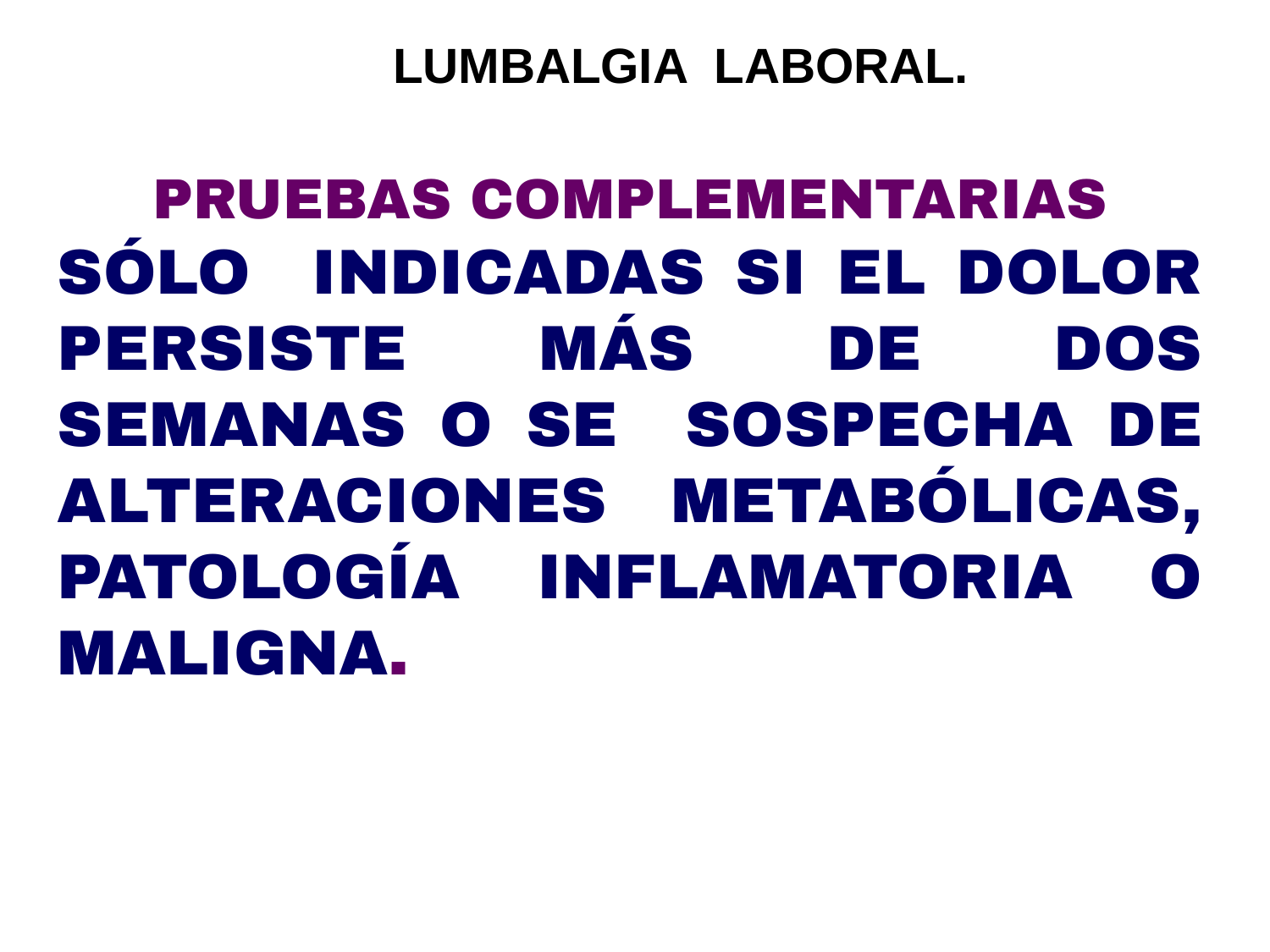

# LUMBALGIA  LABORAL.
PRUEBAS COMPLEMENTARIAS
SÓLO  INDICADAS SI EL DOLOR PERSISTE MÁS DE DOS SEMANAS O SE  SOSPECHA DE ALTERACIONES METABÓLICAS, PATOLOGÍA INFLAMATORIA O MALIGNA.